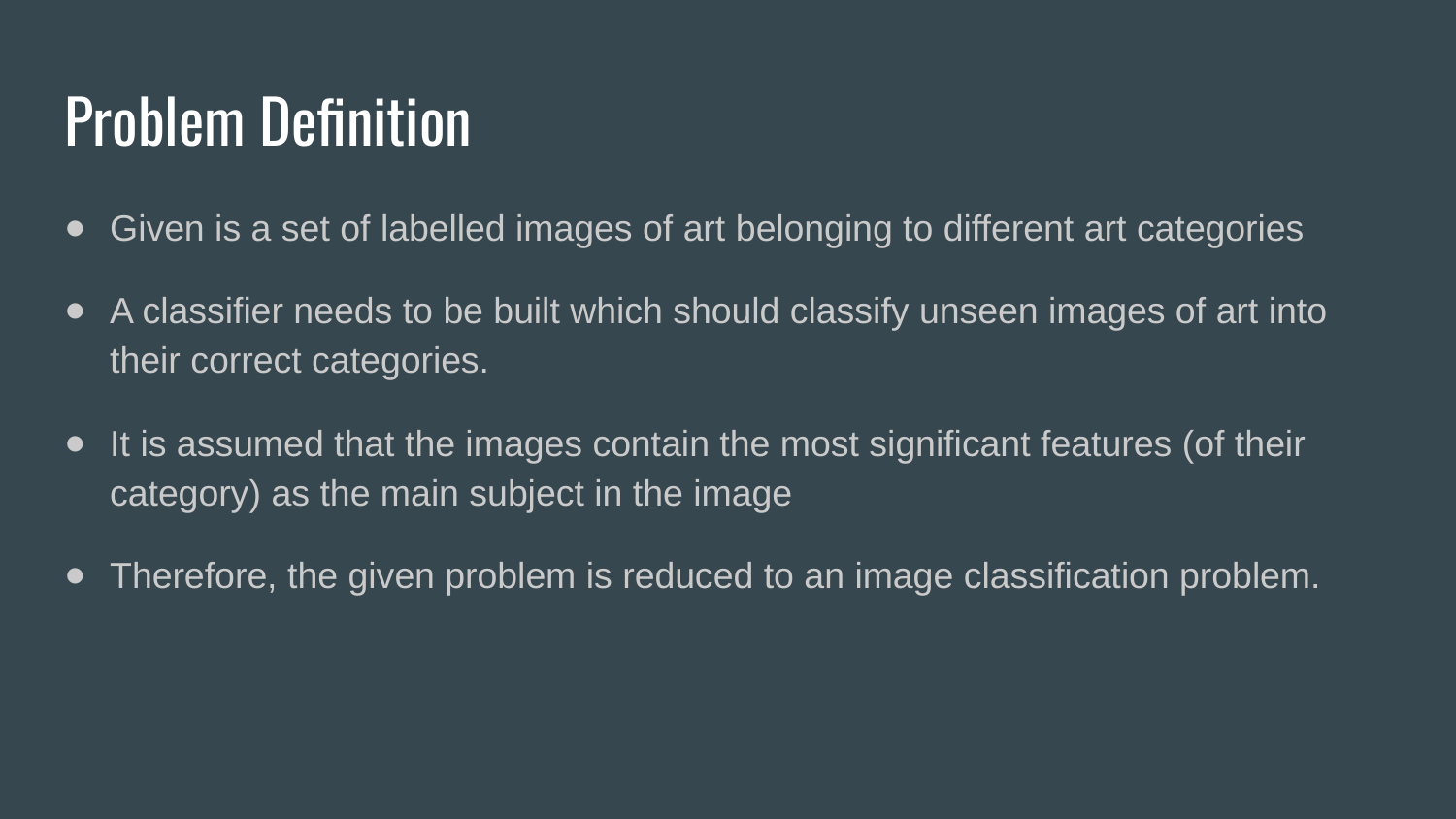

# Problem Definition
Given is a set of labelled images of art belonging to different art categories
A classifier needs to be built which should classify unseen images of art into their correct categories.
It is assumed that the images contain the most significant features (of their category) as the main subject in the image
Therefore, the given problem is reduced to an image classification problem.